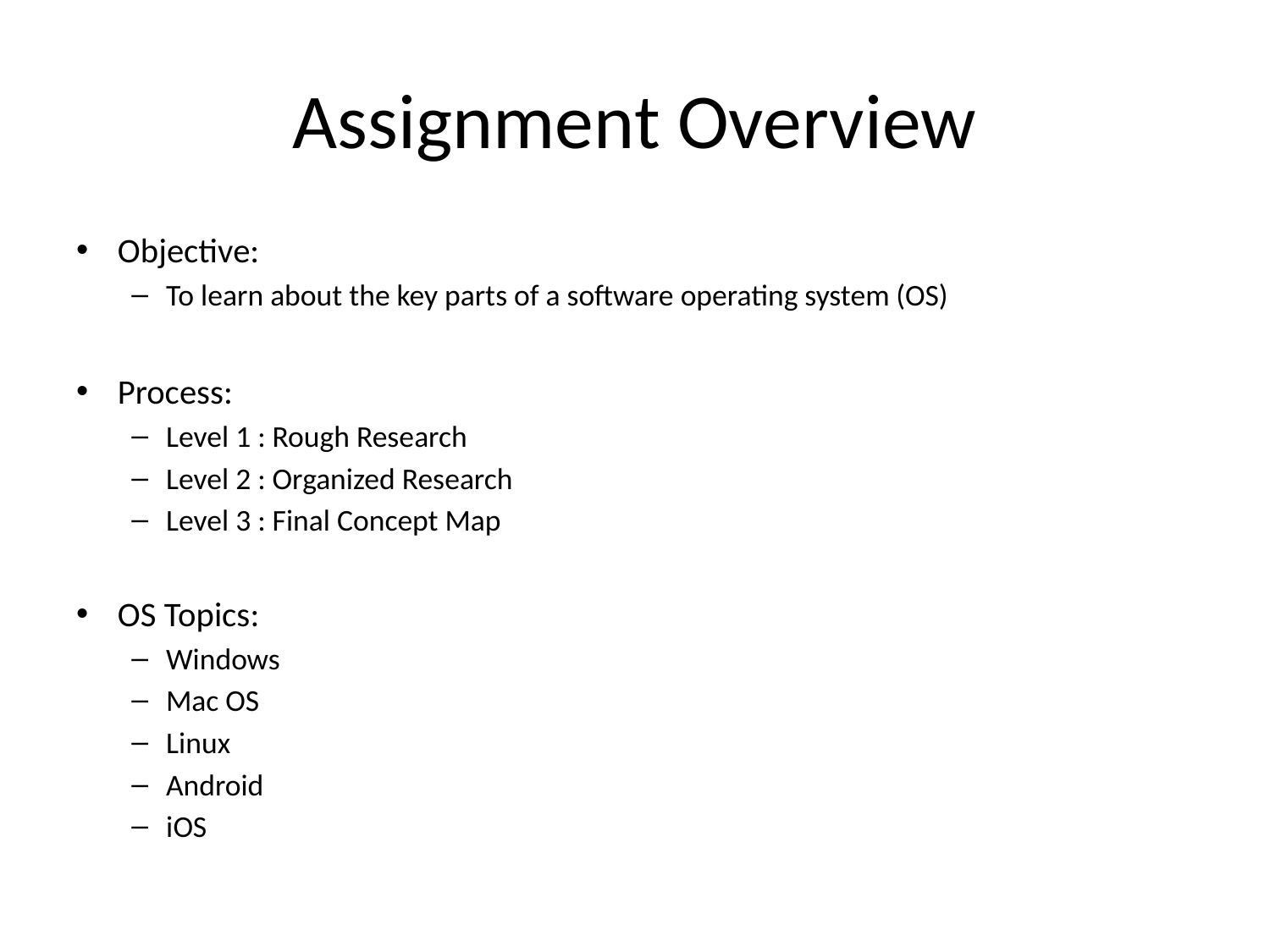

# Assignment Overview
Objective:
To learn about the key parts of a software operating system (OS)

Process:
Level 1 : Rough Research
Level 2 : Organized Research
Level 3 : Final Concept Map

OS Topics:
Windows
Mac OS
Linux
Android
iOS